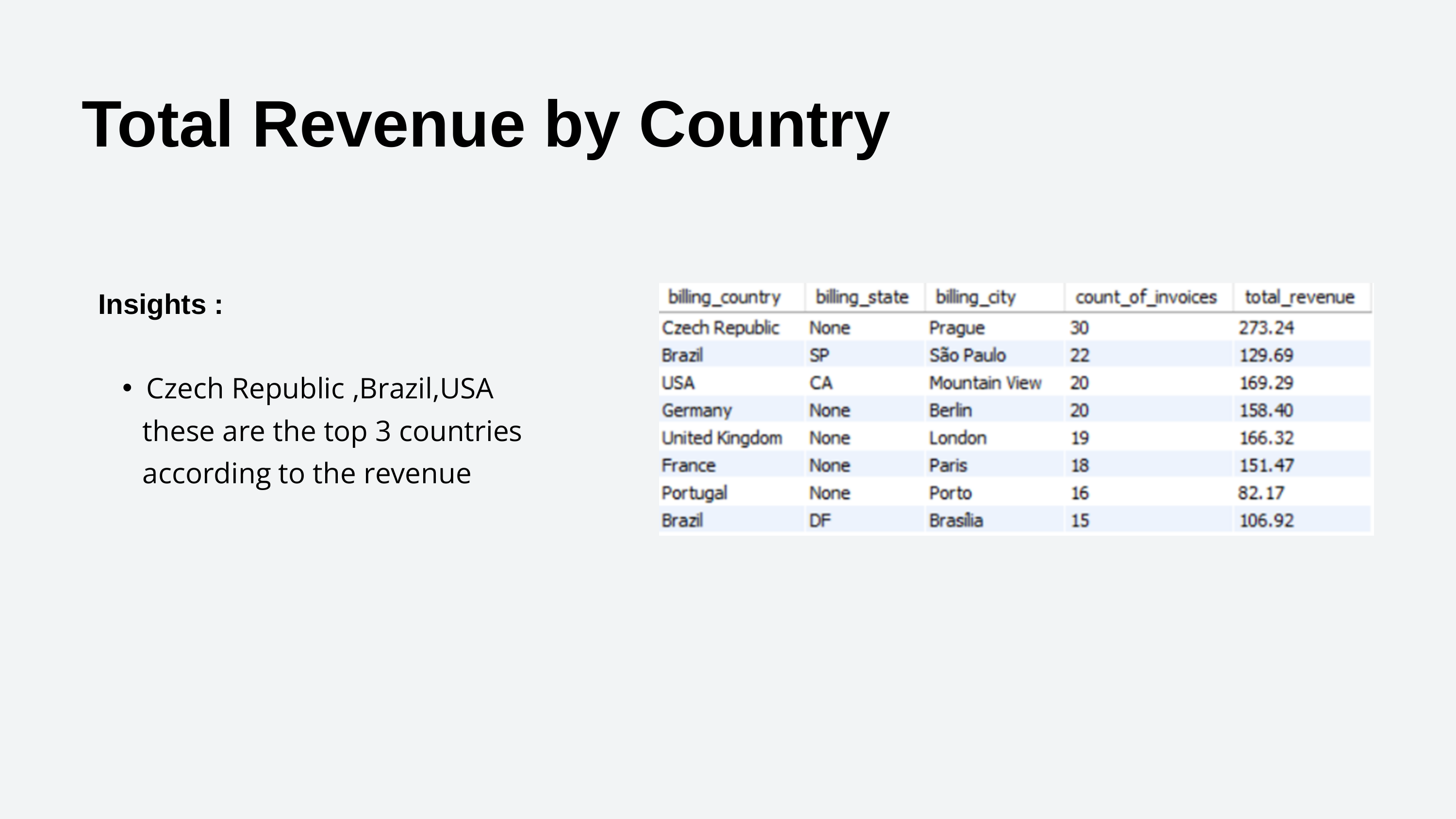

Total Revenue by Country
Insights :

Czech Republic ,Brazil,USA
      these are the top 3 countries
      according to the revenue